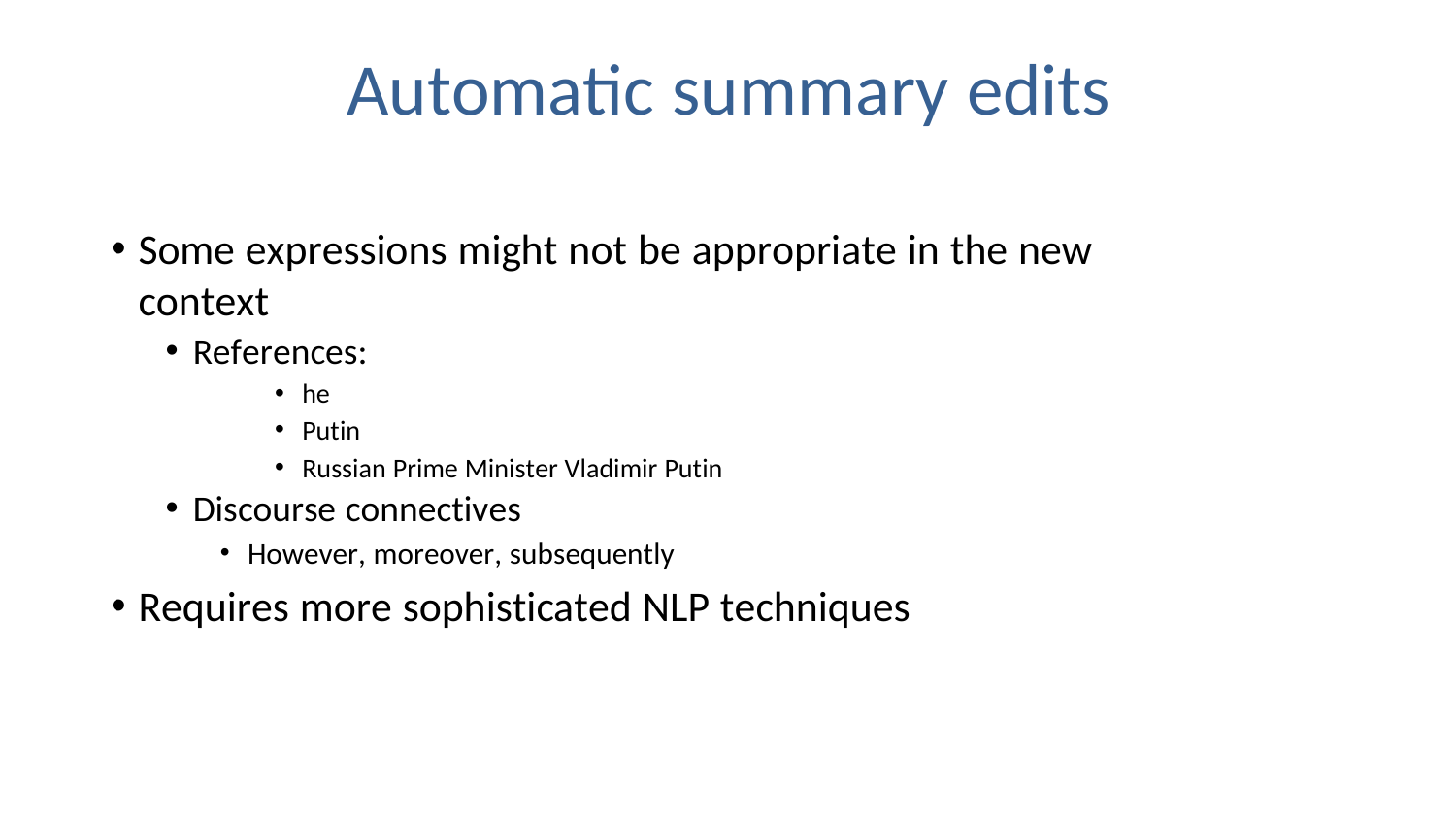

# Automatic summary edits
Some expressions might not be appropriate in the new context
References:
he
Putin
Russian Prime Minister Vladimir Putin
Discourse connectives
However, moreover, subsequently
Requires more sophisticated NLP techniques